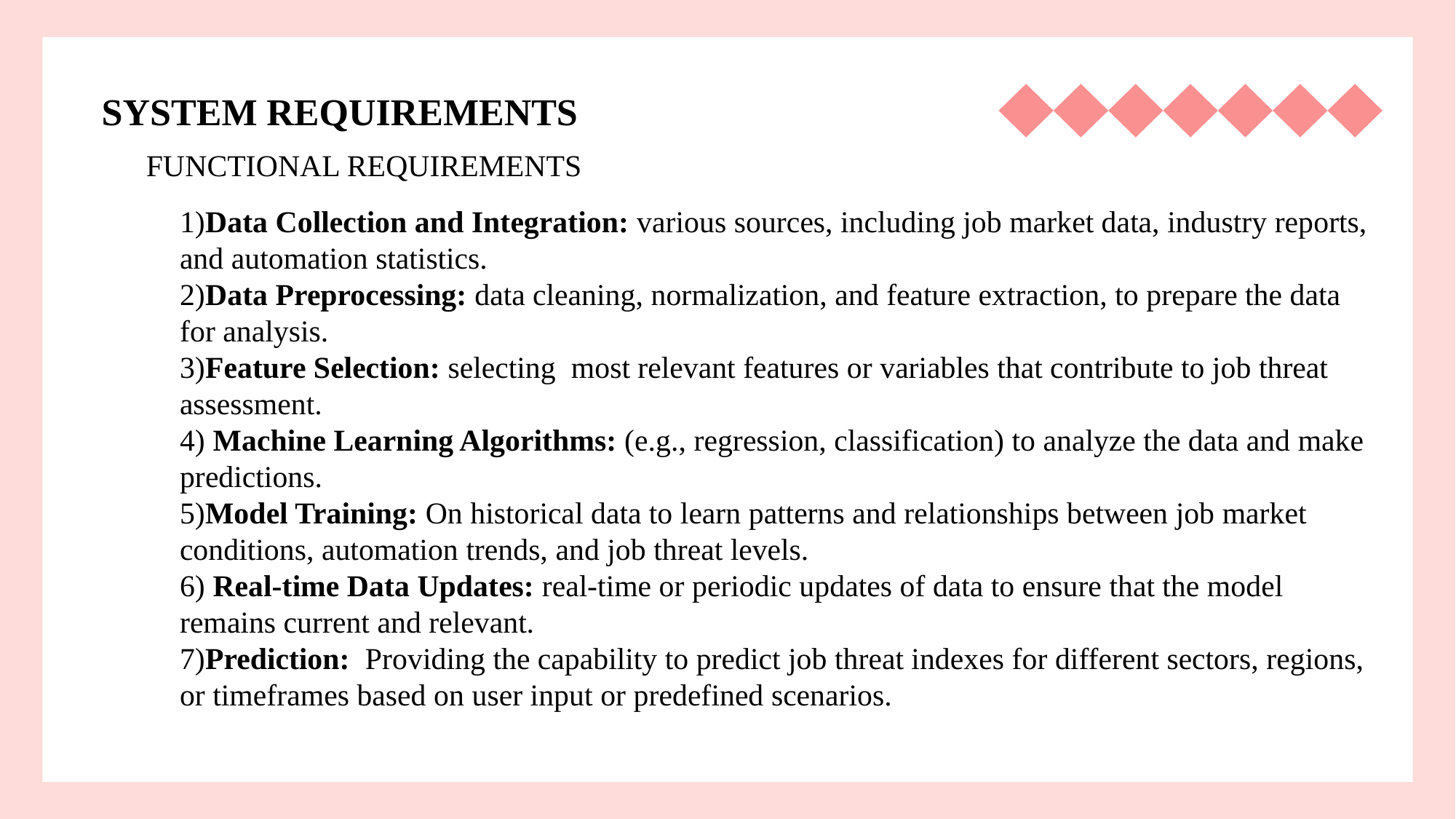

SYSTEM REQUIREMENTS

FUNCTIONAL REQUIREMENTS
1)Data Collection and Integration: various sources, including job market data, industry reports, and automation statistics.
2)Data Preprocessing: data cleaning, normalization, and feature extraction, to prepare the data for analysis.
3)Feature Selection: selecting  most relevant features or variables that contribute to job threat assessment.
4) Machine Learning Algorithms: (e.g., regression, classification) to analyze the data and make predictions.
5)Model Training: On historical data to learn patterns and relationships between job market conditions, automation trends, and job threat levels.
6) Real-time Data Updates: real-time or periodic updates of data to ensure that the model remains current and relevant.
7)Prediction:  Providing the capability to predict job threat indexes for different sectors, regions, or timeframes based on user input or predefined scenarios.